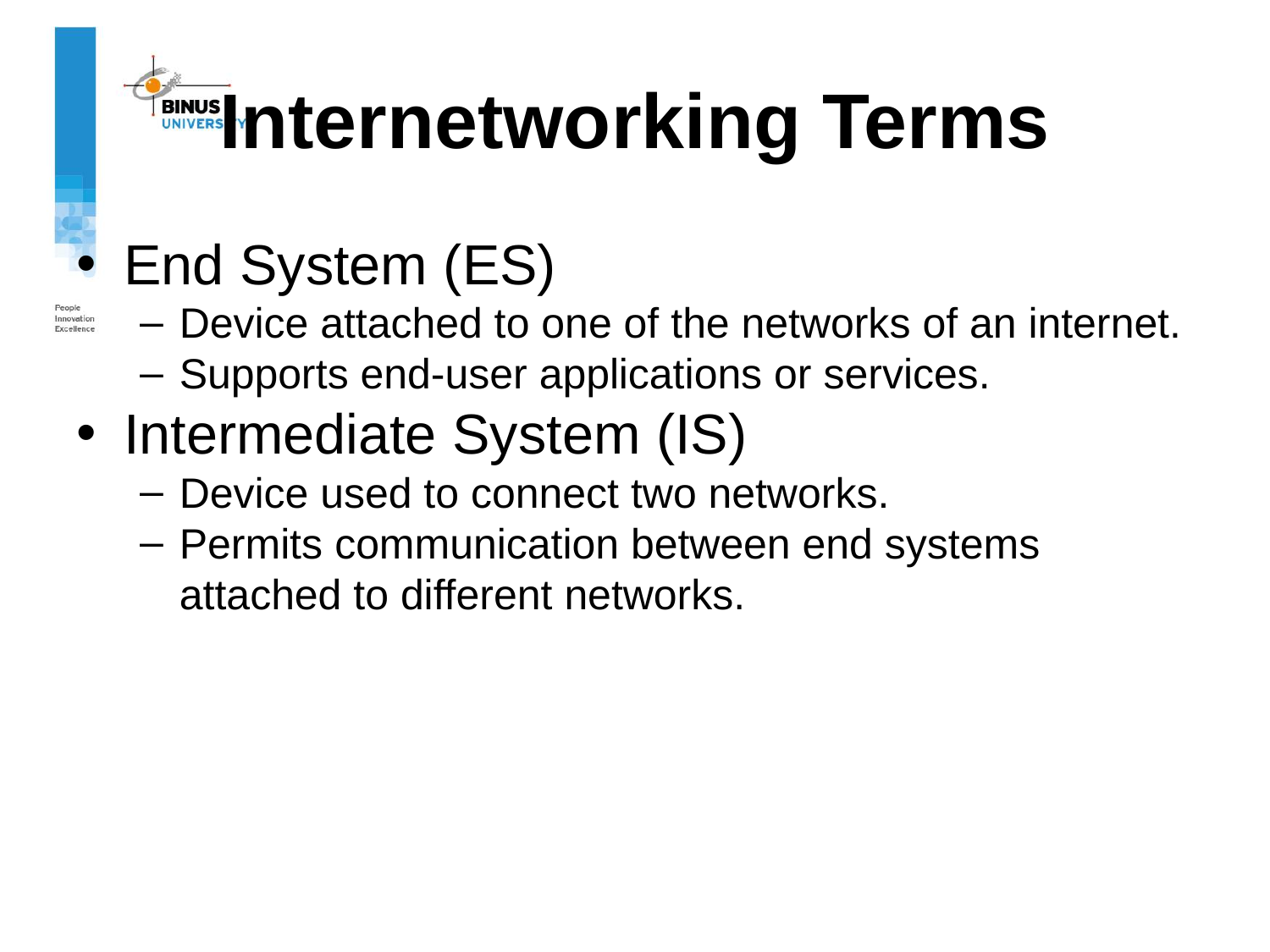

# Internetworking Terms
End System (ES)
Device attached to one of the networks of an internet.
Supports end-user applications or services.
Intermediate System (IS)
Device used to connect two networks.
Permits communication between end systems attached to different networks.